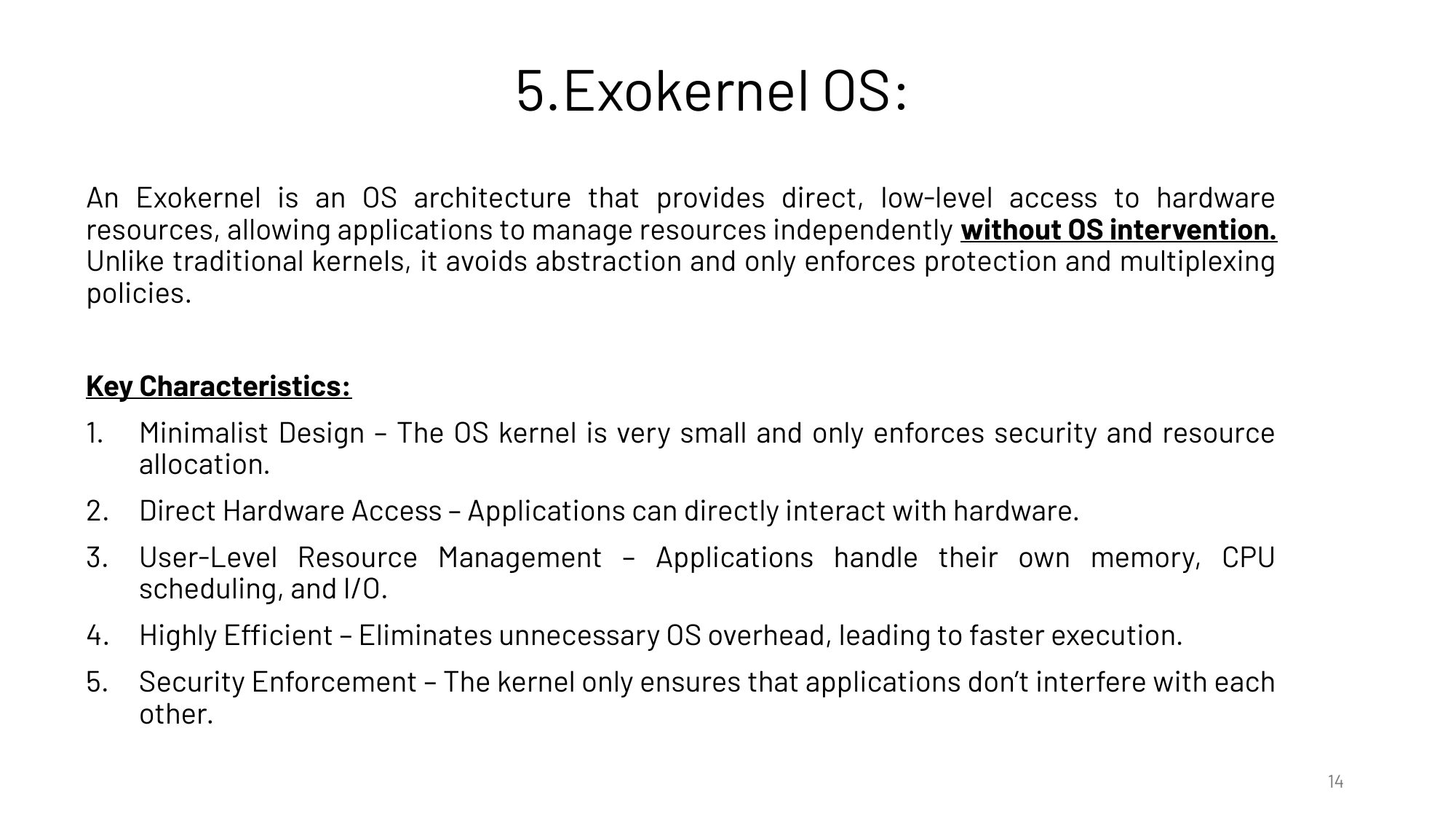

# 5.Exokernel OS:
An Exokernel is an OS architecture that provides direct, low-level access to hardware resources, allowing applications to manage resources independently without OS intervention. Unlike traditional kernels, it avoids abstraction and only enforces protection and multiplexing policies.

Key Characteristics:
Minimalist Design – The OS kernel is very small and only enforces security and resource allocation.
Direct Hardware Access – Applications can directly interact with hardware.
User-Level Resource Management – Applications handle their own memory, CPU scheduling, and I/O.
Highly Efficient – Eliminates unnecessary OS overhead, leading to faster execution.
Security Enforcement – The kernel only ensures that applications don’t interfere with each other.
14